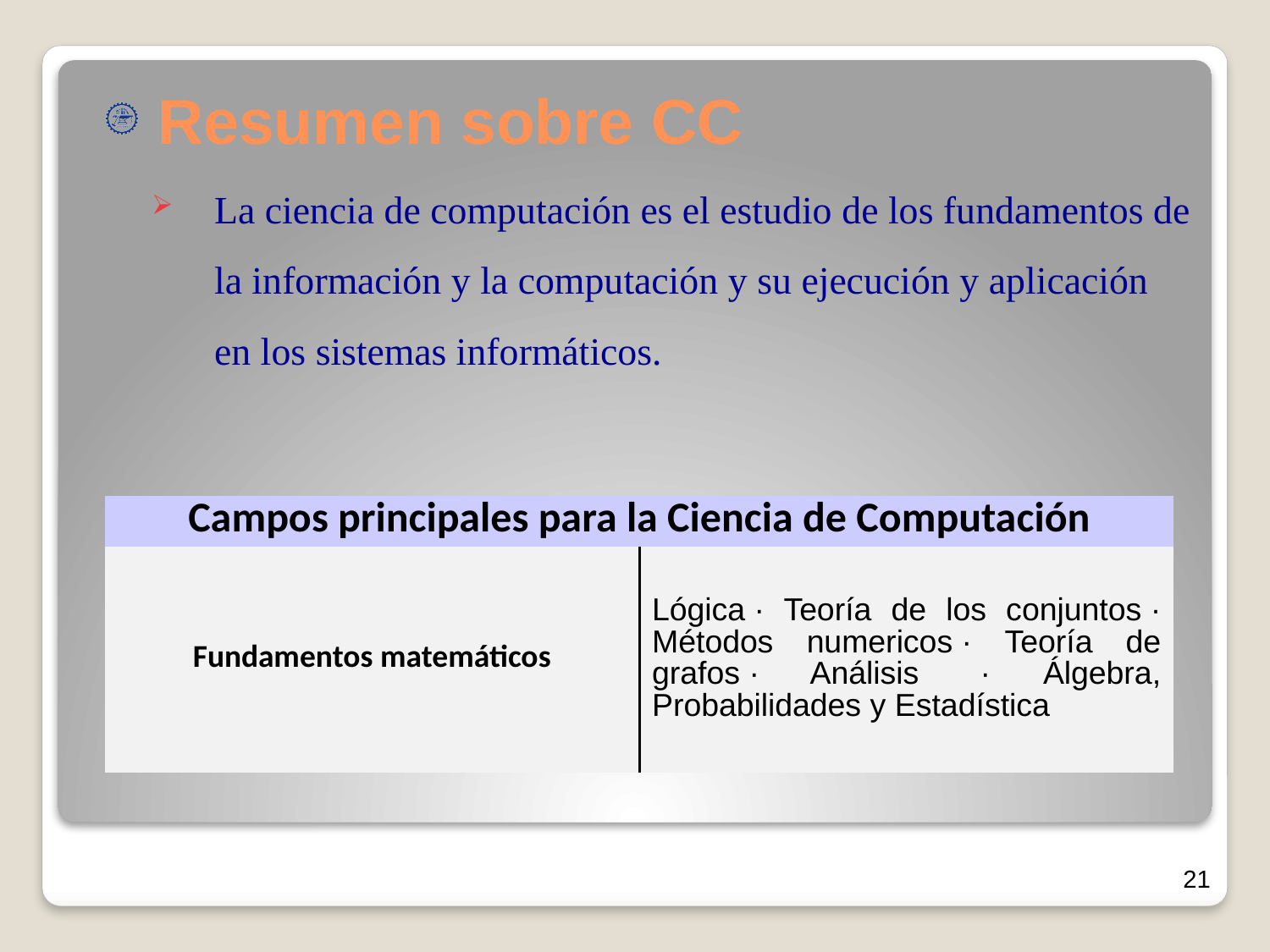

Resumen sobre CC
La ciencia de computación es el estudio de los fundamentos de la información y la computación y su ejecución y aplicación en los sistemas informáticos.
| Campos principales para la Ciencia de Computación |  |
| --- | --- |
| Fundamentos matemáticos | Lógica · Teoría de los conjuntos · Métodos numericos · Teoría de grafos · Análisis  · Álgebra, Probabilidades y Estadística |
# Introduction to CS
21